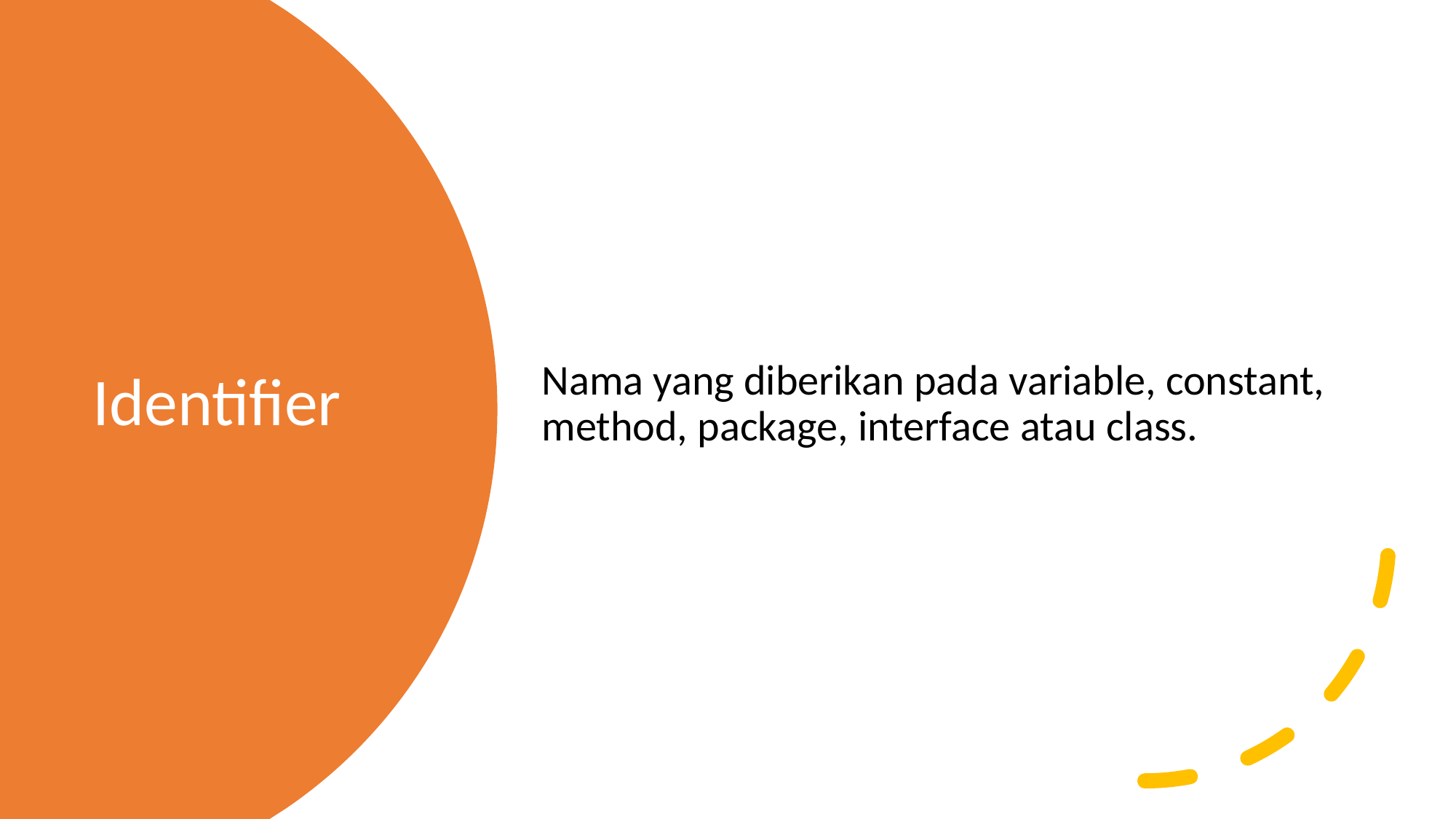

Nama yang diberikan pada variable, constant, method, package, interface atau class.
# Identifier